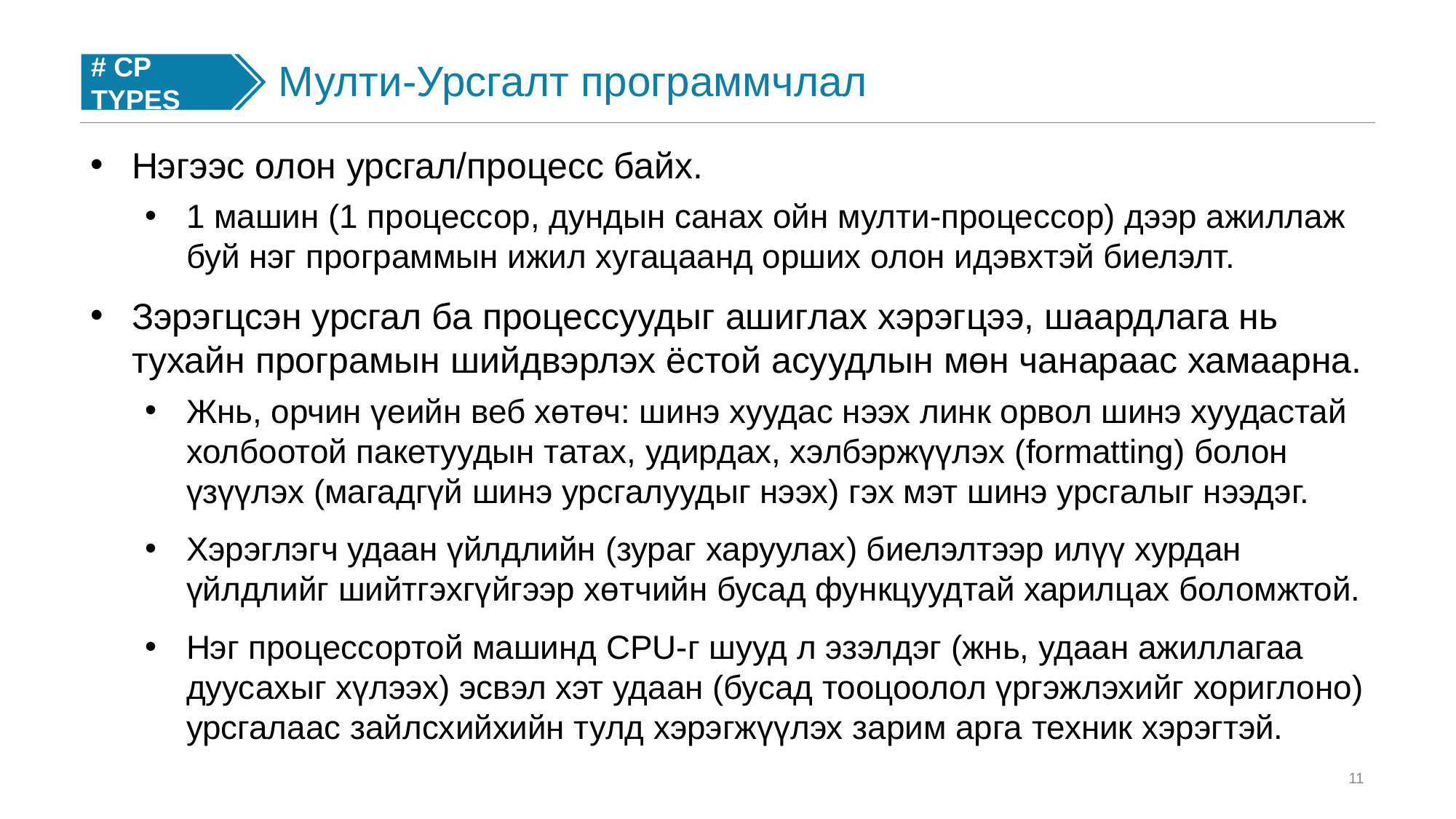

Мулти-Урсгалт программчлал
# CP TYPES
#
Нэгээс олон урсгал/процесс байх.
1 машин (1 процессор, дундын санах ойн мулти-процессор) дээр ажиллаж буй нэг программын ижил хугацаанд орших олон идэвхтэй биелэлт.
Зэрэгцсэн урсгал ба процессуудыг ашиглах хэрэгцээ, шаардлага нь тухайн програмын шийдвэрлэх ёстой асуудлын мөн чанараас хамаарна.
Жнь, орчин үеийн веб хөтөч: шинэ хуудас нээх линк орвол шинэ хуудастай холбоотой пакетуудын татах, удирдах, хэлбэржүүлэх (formatting) болон үзүүлэх (магадгүй шинэ урсгалуудыг нээх) гэх мэт шинэ урсгалыг нээдэг.
Хэрэглэгч удаан үйлдлийн (зураг харуулах) биелэлтээр илүү хурдан үйлдлийг шийтгэхгүйгээр хөтчийн бусад функцуудтай харилцах боломжтой.
Нэг процессортой машинд CPU-г шууд л эзэлдэг (жнь, удаан ажиллагаа дуусахыг хүлээх) эсвэл хэт удаан (бусад тооцоолол үргэжлэхийг хориглоно) урсгалаас зайлсхийхийн тулд хэрэгжүүлэх зарим арга техник хэрэгтэй.
11